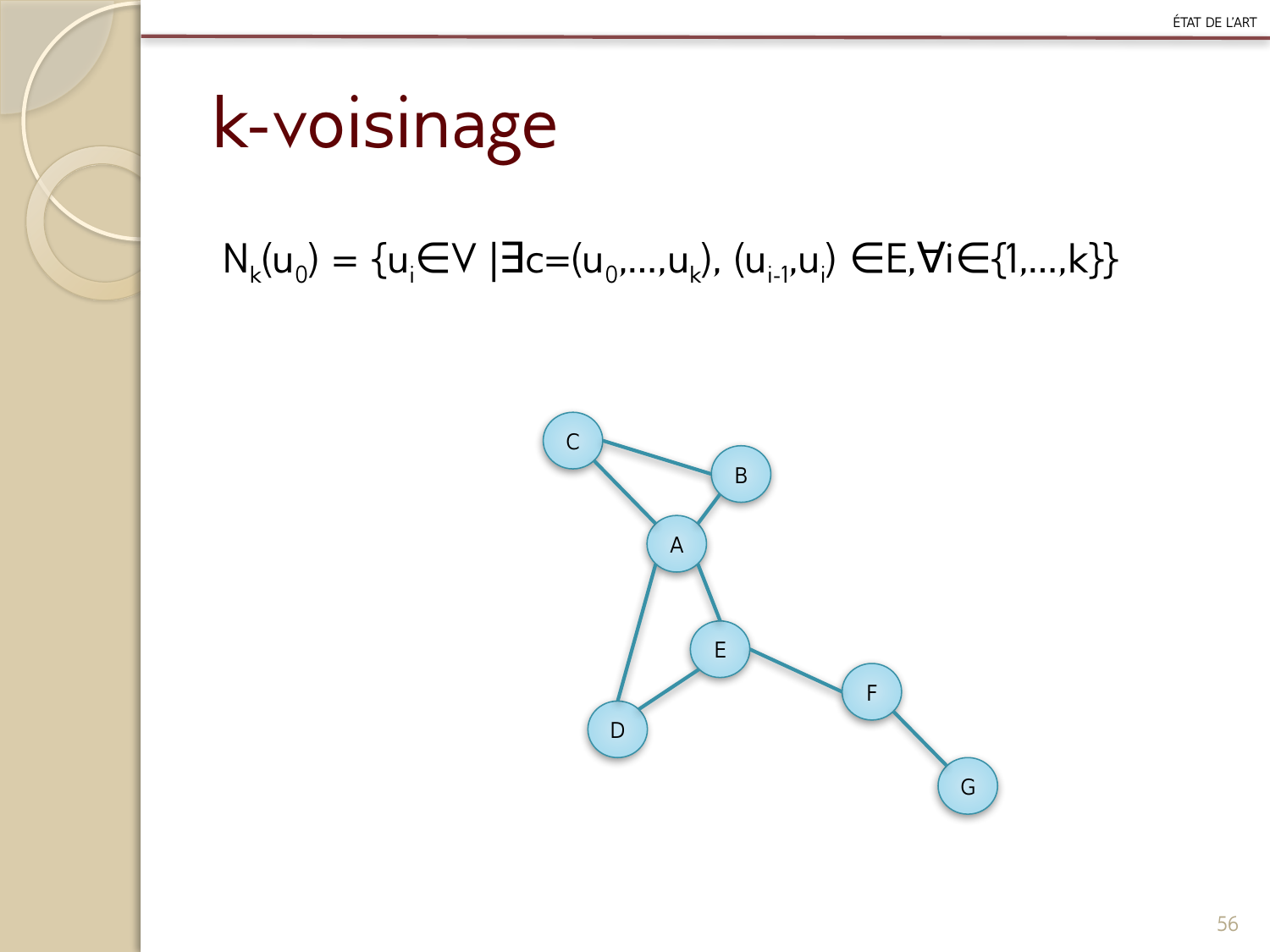

État de l’art
# k-voisinage
Nk(u0) = {ui∈V |∃c=(u0,…,uk), (ui-1,ui) ∈E,∀i∈{1,…,k}}
C
B
A
E
F
D
G
56